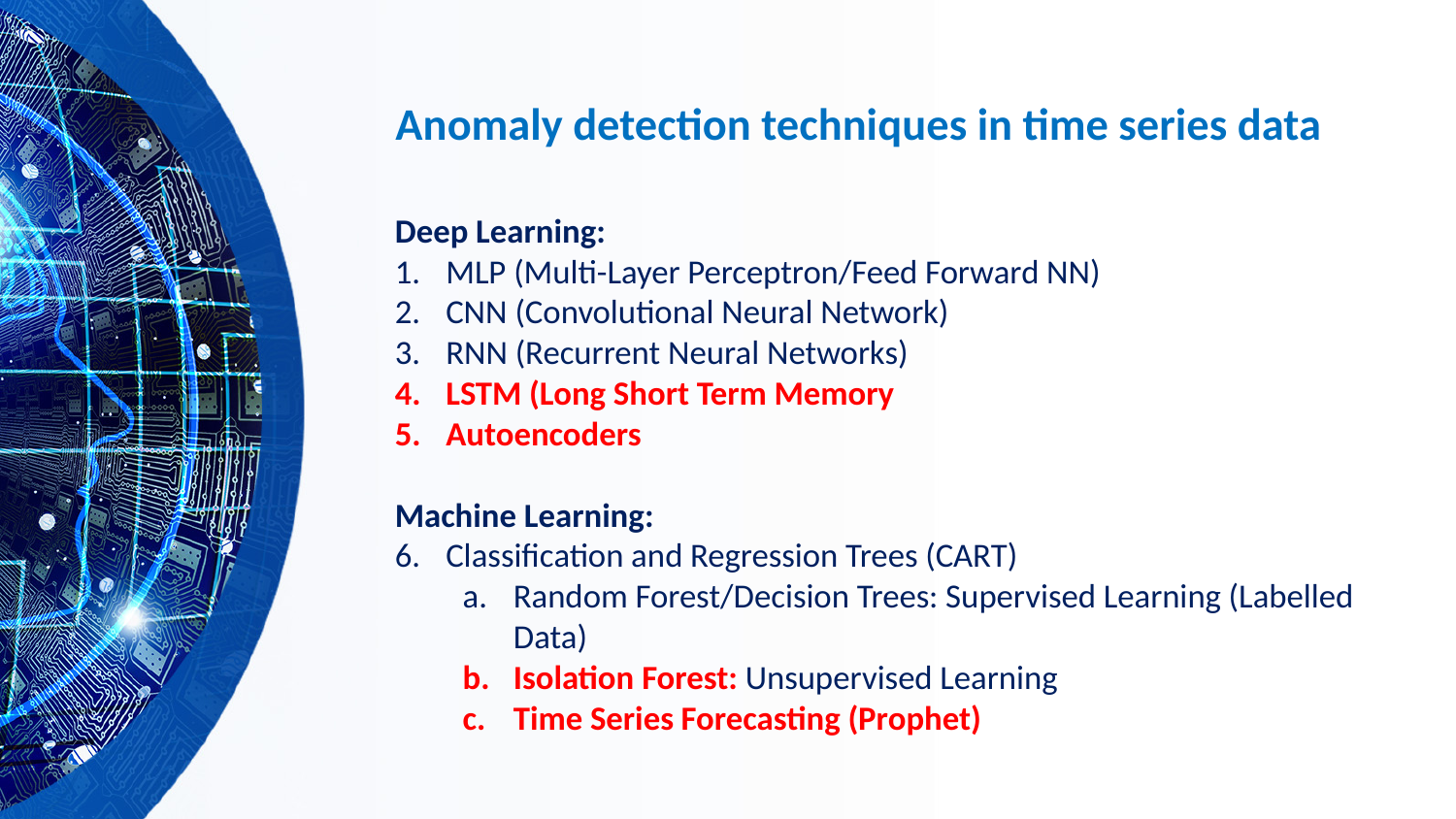

# Anomaly detection techniques in time series data
Deep Learning:
MLP (Multi-Layer Perceptron/Feed Forward NN)
CNN (Convolutional Neural Network)
RNN (Recurrent Neural Networks)
LSTM (Long Short Term Memory
Autoencoders

Machine Learning:
Classification and Regression Trees (CART)
Random Forest/Decision Trees: Supervised Learning (Labelled Data)
Isolation Forest: Unsupervised Learning
Time Series Forecasting (Prophet)